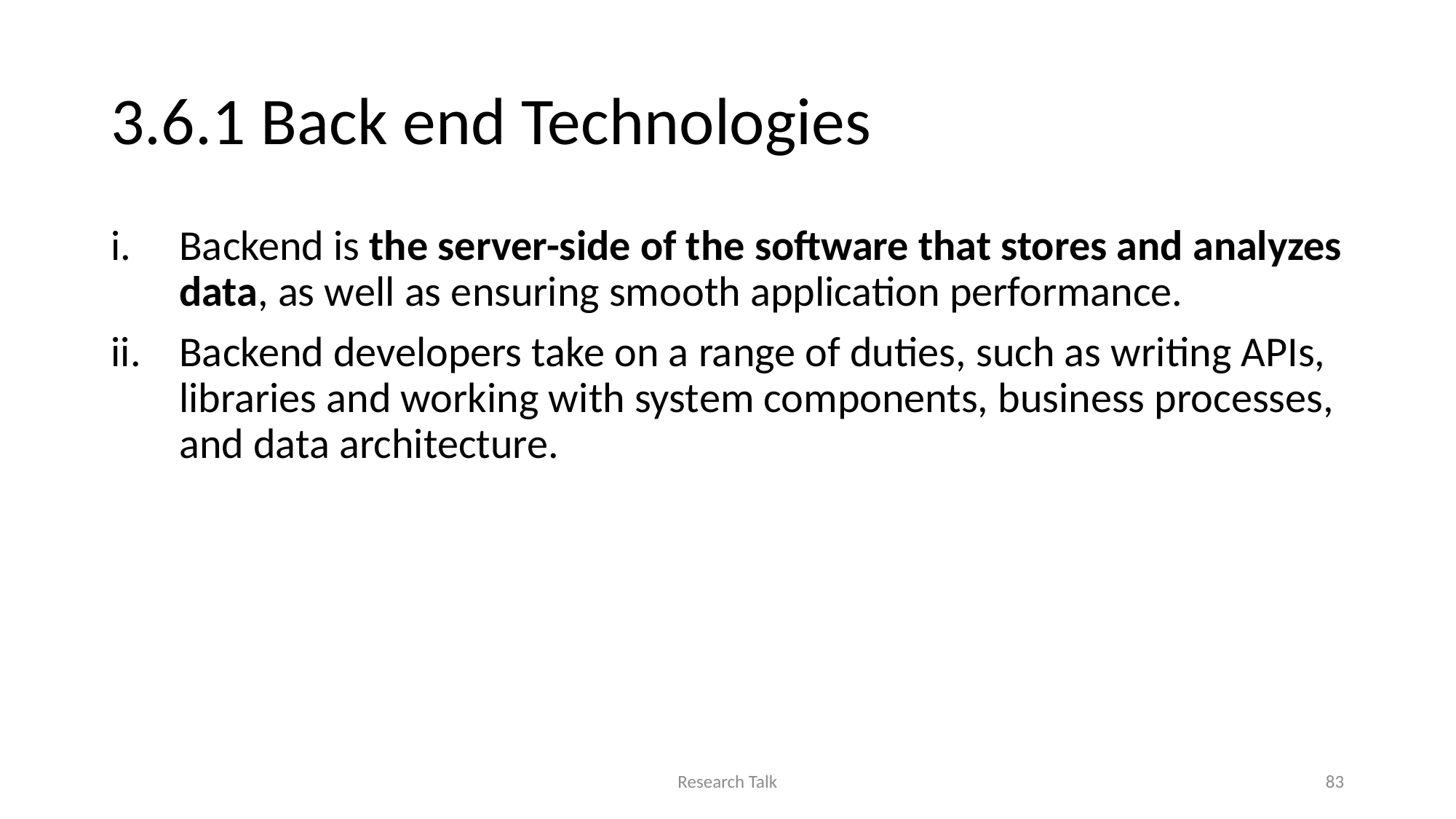

# 3.6.1 Back end Technologies
Backend is the server-side of the software that stores and analyzes data, as well as ensuring smooth application performance.
Backend developers take on a range of duties, such as writing APIs, libraries and working with system components, business processes, and data architecture.

Research Talk
83